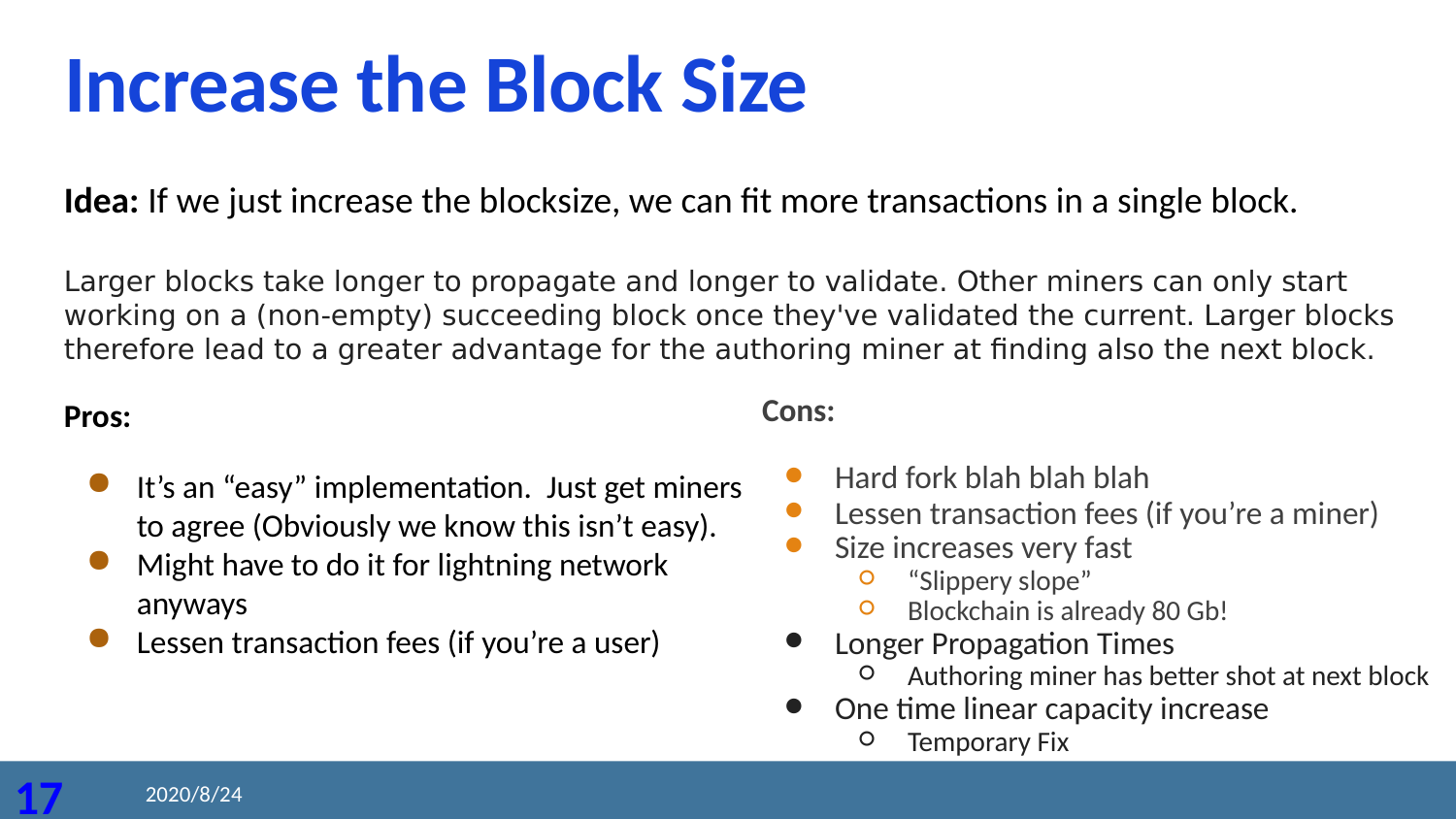

# Increase the Block Size
Idea: If we just increase the blocksize, we can fit more transactions in a single block.

Larger blocks take longer to propagate and longer to validate. Other miners can only start working on a (non-empty) succeeding block once they've validated the current. Larger blocks therefore lead to a greater advantage for the authoring miner at finding also the next block.
Cons:
Hard fork blah blah blah
Lessen transaction fees (if you’re a miner)
Size increases very fast
“Slippery slope”
Blockchain is already 80 Gb!
Longer Propagation Times
Authoring miner has better shot at next block
One time linear capacity increase
Temporary Fix
Pros:
It’s an “easy” implementation.  Just get miners to agree (Obviously we know this isn’t easy).
Might have to do it for lightning network anyways
Lessen transaction fees (if you’re a user)
2020/8/24